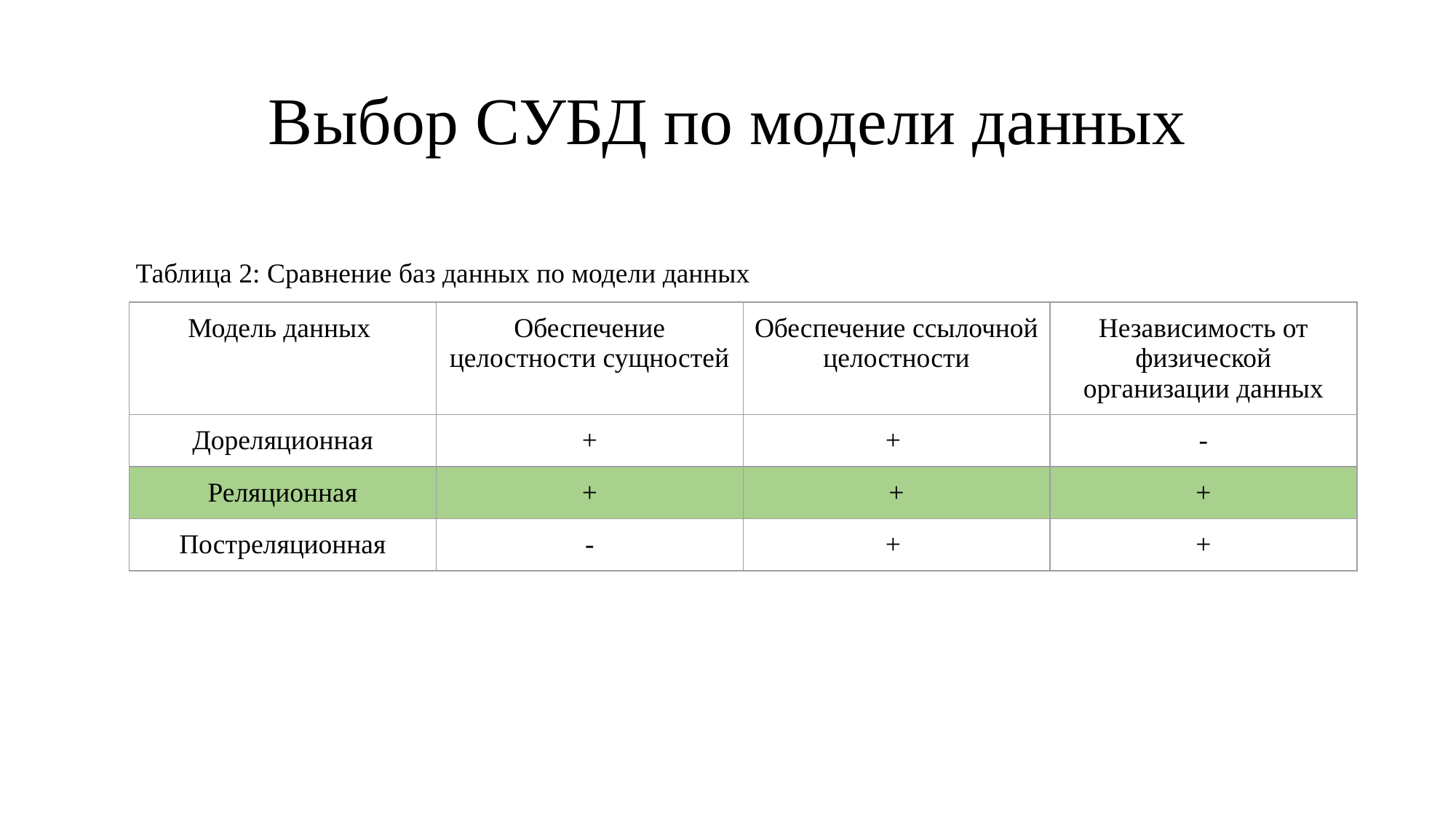

# Выбор СУБД по модели данных
Таблица 2: Сравнение баз данных по модели данных
| Модель данных | Обеспечение целостности сущностей | Обеспечение ссылочной целостности | Независимость от физической организации данных |
| --- | --- | --- | --- |
| Дореляционная | + | + | - |
| Реляционная | + | + | + |
| Постреляционная | - | + | + |